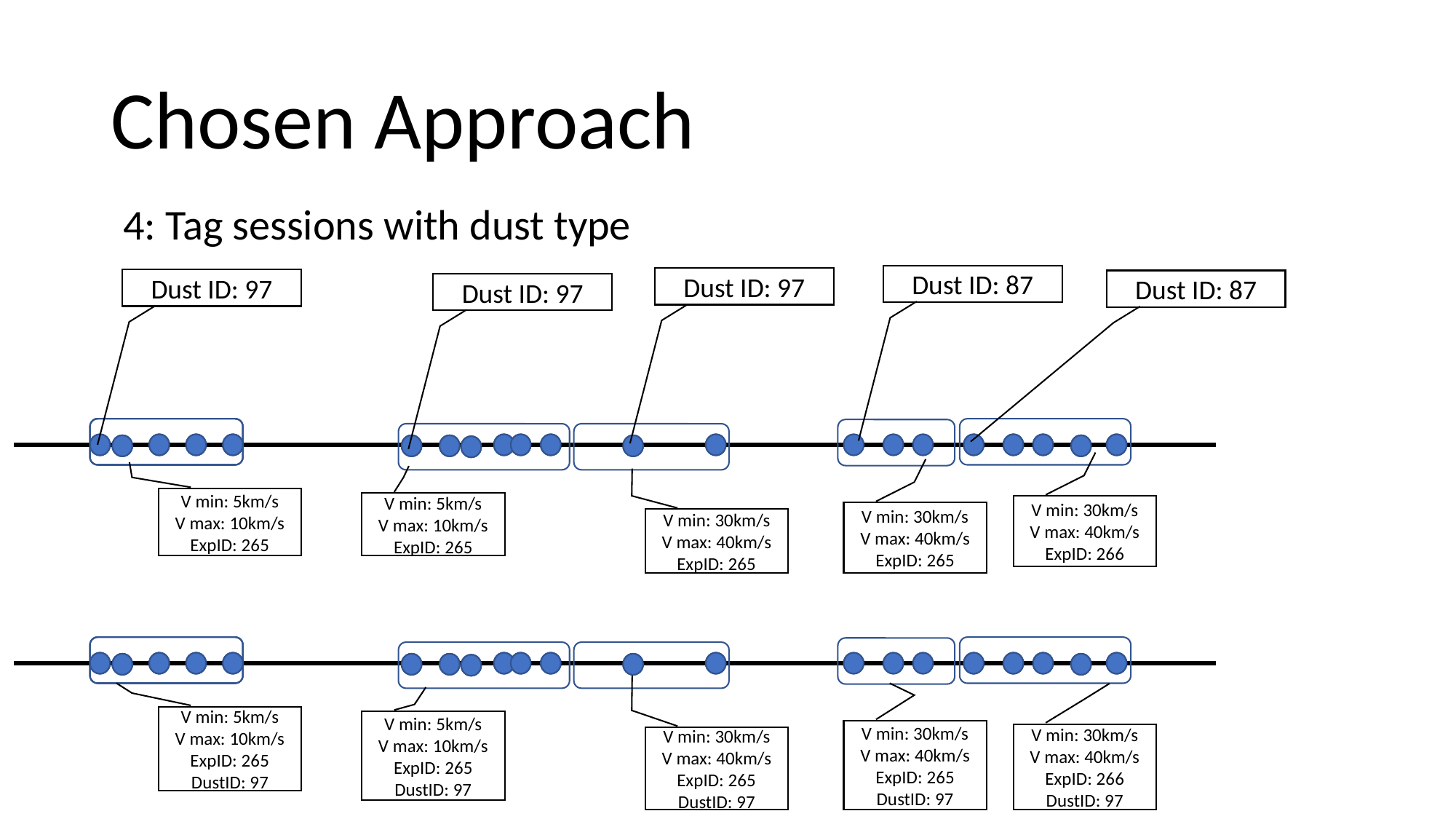

# Chosen Approach
4: Tag sessions with dust type
Dust ID: 87
Dust ID: 97
Dust ID: 97
Dust ID: 87
Dust ID: 97

V min: 5km/s
V max: 10km/s
ExpID: 265
V min: 5km/s
V max: 10km/s
ExpID: 265
V min: 30km/s
V max: 40km/s
ExpID: 266
V min: 30km/s
V max: 40km/s
ExpID: 265
V min: 30km/s
V max: 40km/s
ExpID: 265

V min: 5km/s
V max: 10km/s
ExpID: 265
DustID: 97
V min: 5km/s
V max: 10km/s
ExpID: 265
DustID: 97
V min: 30km/s
V max: 40km/s
ExpID: 265
DustID: 97
V min: 30km/s
V max: 40km/s
ExpID: 266
DustID: 97
V min: 30km/s
V max: 40km/s
ExpID: 265
DustID: 97